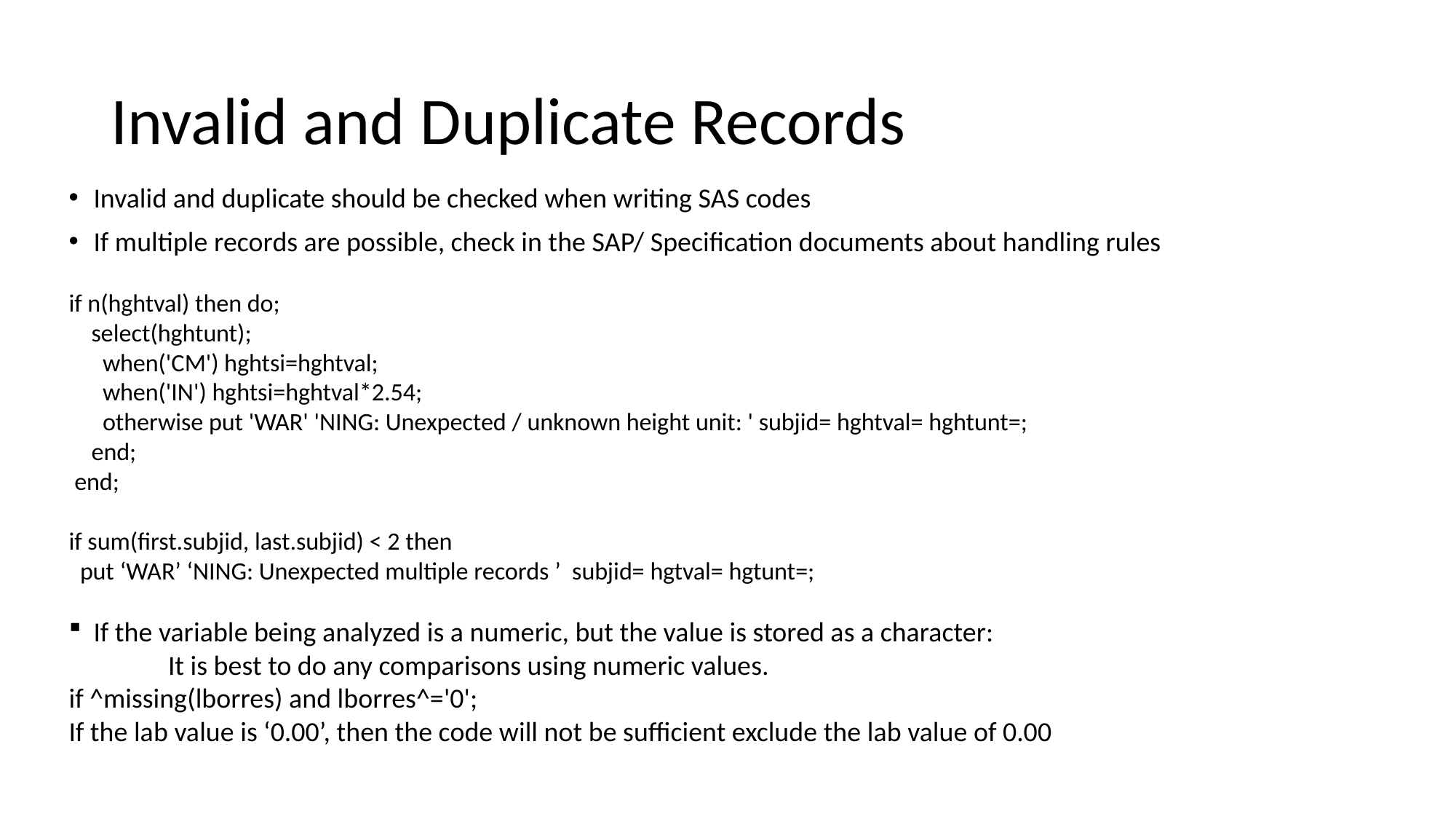

# Invalid and Duplicate Records
Invalid and duplicate should be checked when writing SAS codes
If multiple records are possible, check in the SAP/ Specification documents about handling rules

if n(hghtval) then do;
    select(hghtunt);
      when('CM') hghtsi=hghtval;
      when('IN') hghtsi=hghtval*2.54;
      otherwise put 'WAR' 'NING: Unexpected / unknown height unit: ' subjid= hghtval= hghtunt=;
    end;
 end;

if sum(first.subjid, last.subjid) < 2 then
  put ‘WAR’ ‘NING: Unexpected multiple records ’  subjid= hgtval= hgtunt=;

If the variable being analyzed is a numeric, but the value is stored as a character:
	It is best to do any comparisons using numeric values.
if ^missing(lborres) and lborres^='0';
If the lab value is ‘0.00’, then the code will not be sufficient exclude the lab value of 0.00